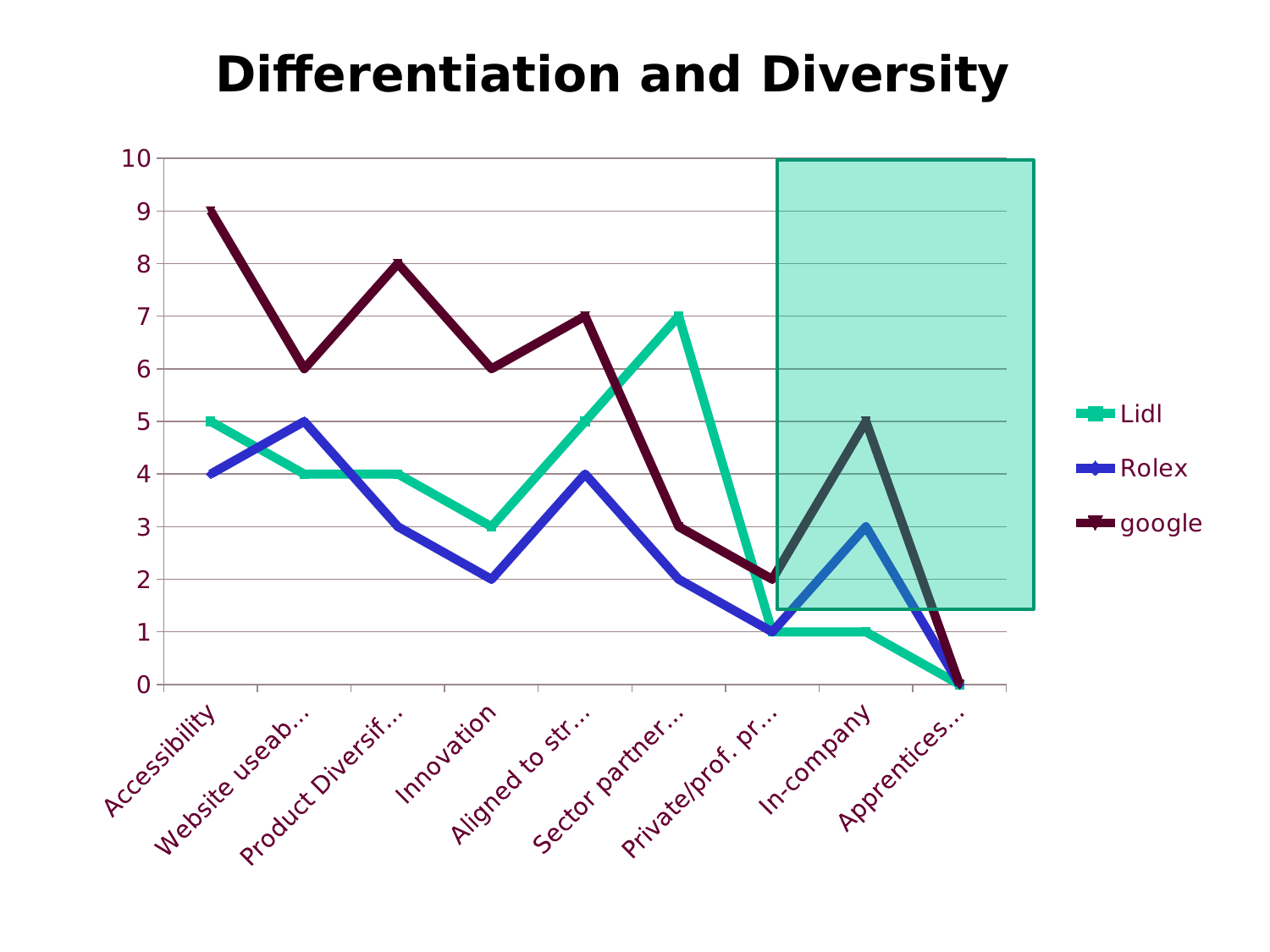

Differentiation and Diversity

#

### Chart

| Category | Lidl | Rolex | google |
|---|---|---|---|
| Accessibility | 5.0 | 4.0 | 9.0 |
| Website useabiity | 4.0 | 5.0 | 6.0 |
| Product Diversification | 4.0 | 3.0 | 8.0 |
| Innovation | 3.0 | 2.0 | 6.0 |
| Aligned to strategy | 5.0 | 4.0 | 7.0 |
| Sector partnerships | 7.0 | 2.0 | 3.0 |
| Private/prof. provider | 1.0 | 1.0 | 2.0 |
| In-company | 1.0 | 3.0 | 5.0 |
| Apprenticeships | 0.0 | 0.0 | 0.0 |